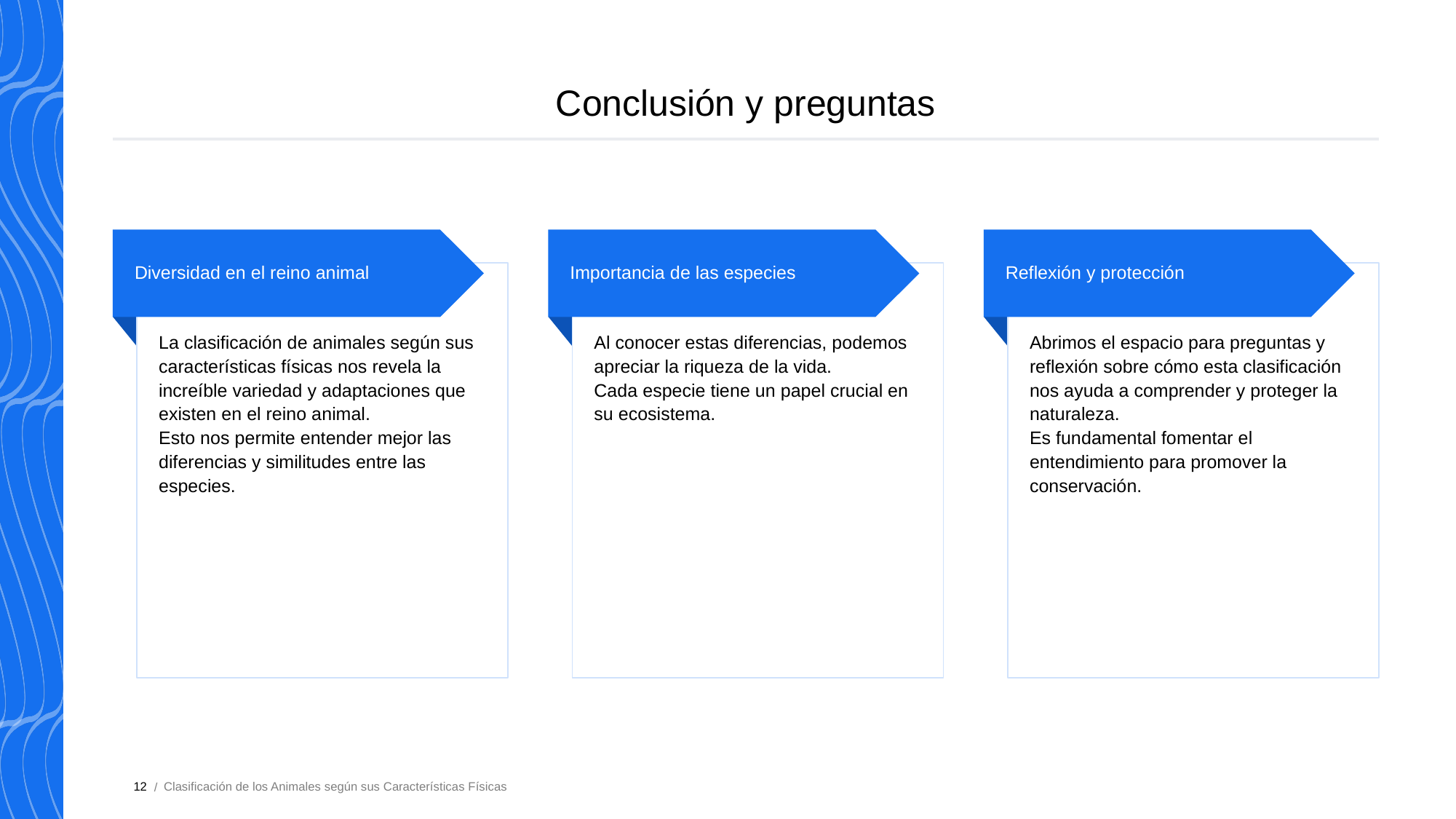

Conclusión y preguntas

Diversidad en el reino animal
Importancia de las especies
Reflexión y protección

La clasificación de animales según sus características físicas nos revela la increíble variedad y adaptaciones que existen en el reino animal.
Esto nos permite entender mejor las diferencias y similitudes entre las especies.
Al conocer estas diferencias, podemos apreciar la riqueza de la vida.
Cada especie tiene un papel crucial en su ecosistema.
Abrimos el espacio para preguntas y reflexión sobre cómo esta clasificación nos ayuda a comprender y proteger la naturaleza.
Es fundamental fomentar el entendimiento para promover la conservación.

12
Clasificación de los Animales según sus Características Físicas
 /